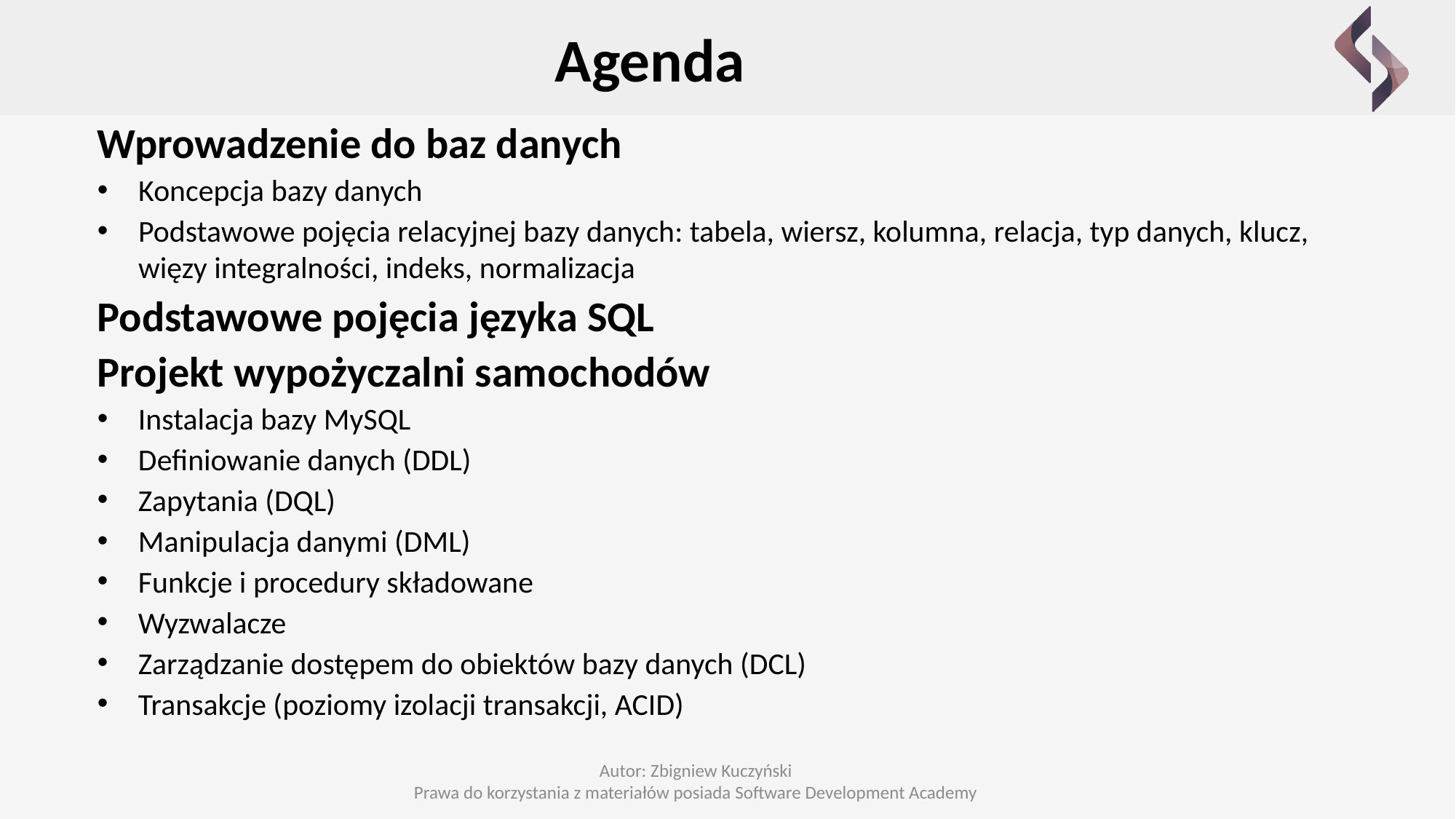

Agenda
Wprowadzenie do baz danych
Koncepcja bazy danych
Podstawowe pojęcia relacyjnej bazy danych: tabela, wiersz, kolumna, relacja, typ danych, klucz, więzy integralności, indeks, normalizacja
Podstawowe pojęcia języka SQL
Projekt wypożyczalni samochodów
Instalacja bazy MySQL
Definiowanie danych (DDL)
Zapytania (DQL)
Manipulacja danymi (DML)
Funkcje i procedury składowane
Wyzwalacze
Zarządzanie dostępem do obiektów bazy danych (DCL)
Transakcje (poziomy izolacji transakcji, ACID)
Autor: Zbigniew Kuczyński
Prawa do korzystania z materiałów posiada Software Development Academy